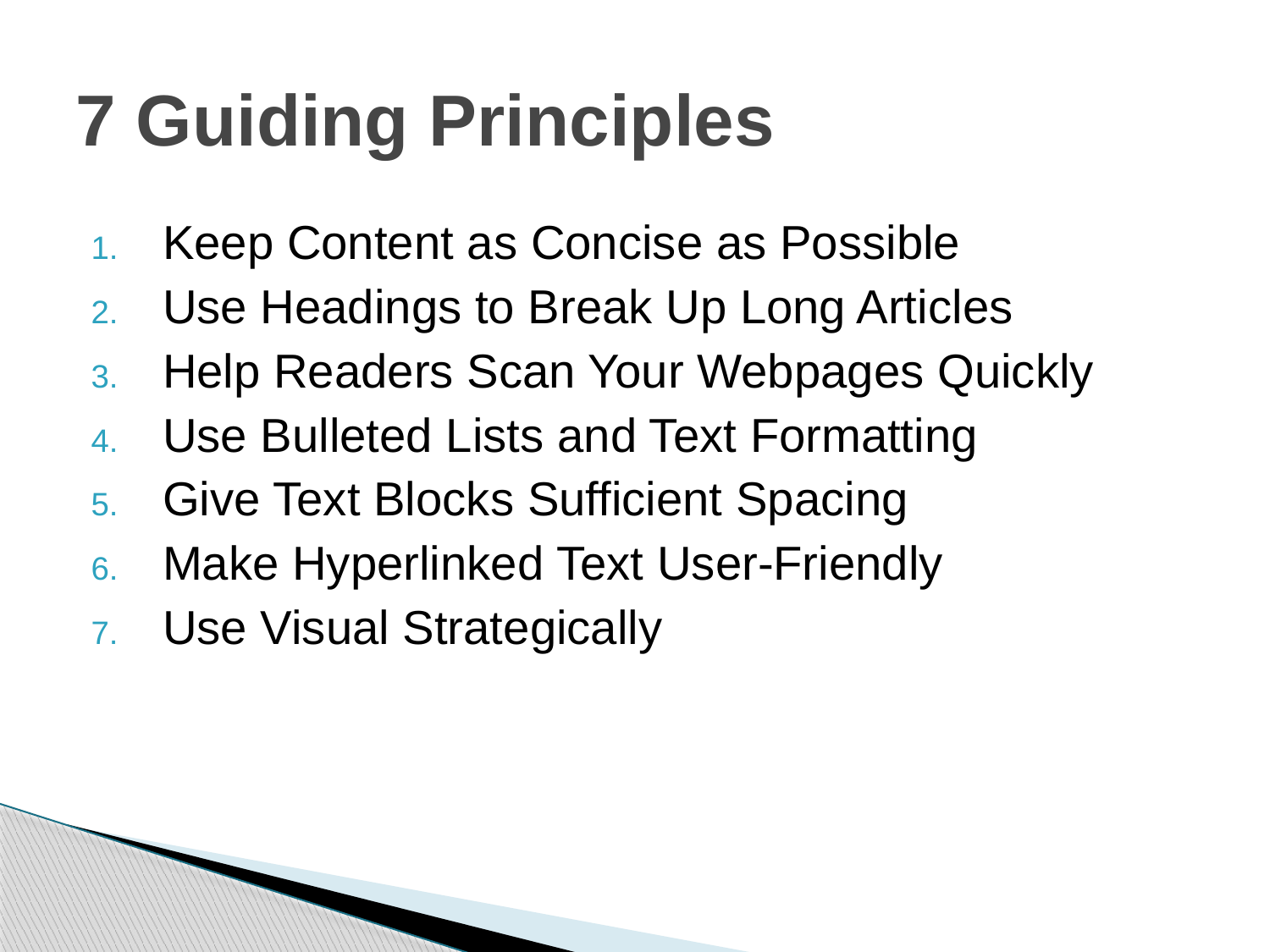

# 7 Guiding Principles
Keep Content as Concise as Possible
Use Headings to Break Up Long Articles
Help Readers Scan Your Webpages Quickly
Use Bulleted Lists and Text Formatting
Give Text Blocks Sufficient Spacing
Make Hyperlinked Text User-Friendly
Use Visual Strategically